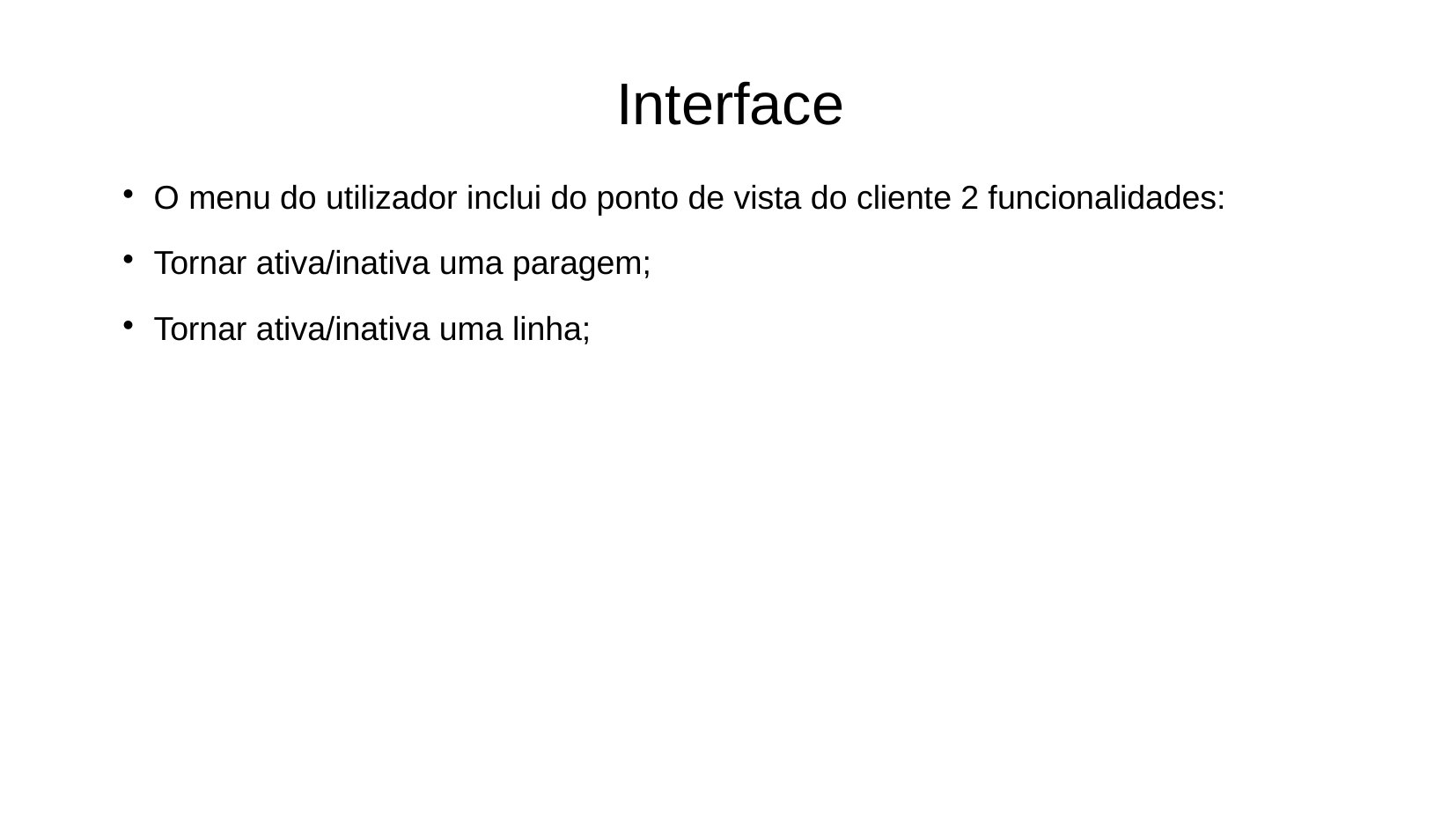

# Interface
O menu do utilizador inclui do ponto de vista do cliente 2 funcionalidades:
Tornar ativa/inativa uma paragem;
Tornar ativa/inativa uma linha;